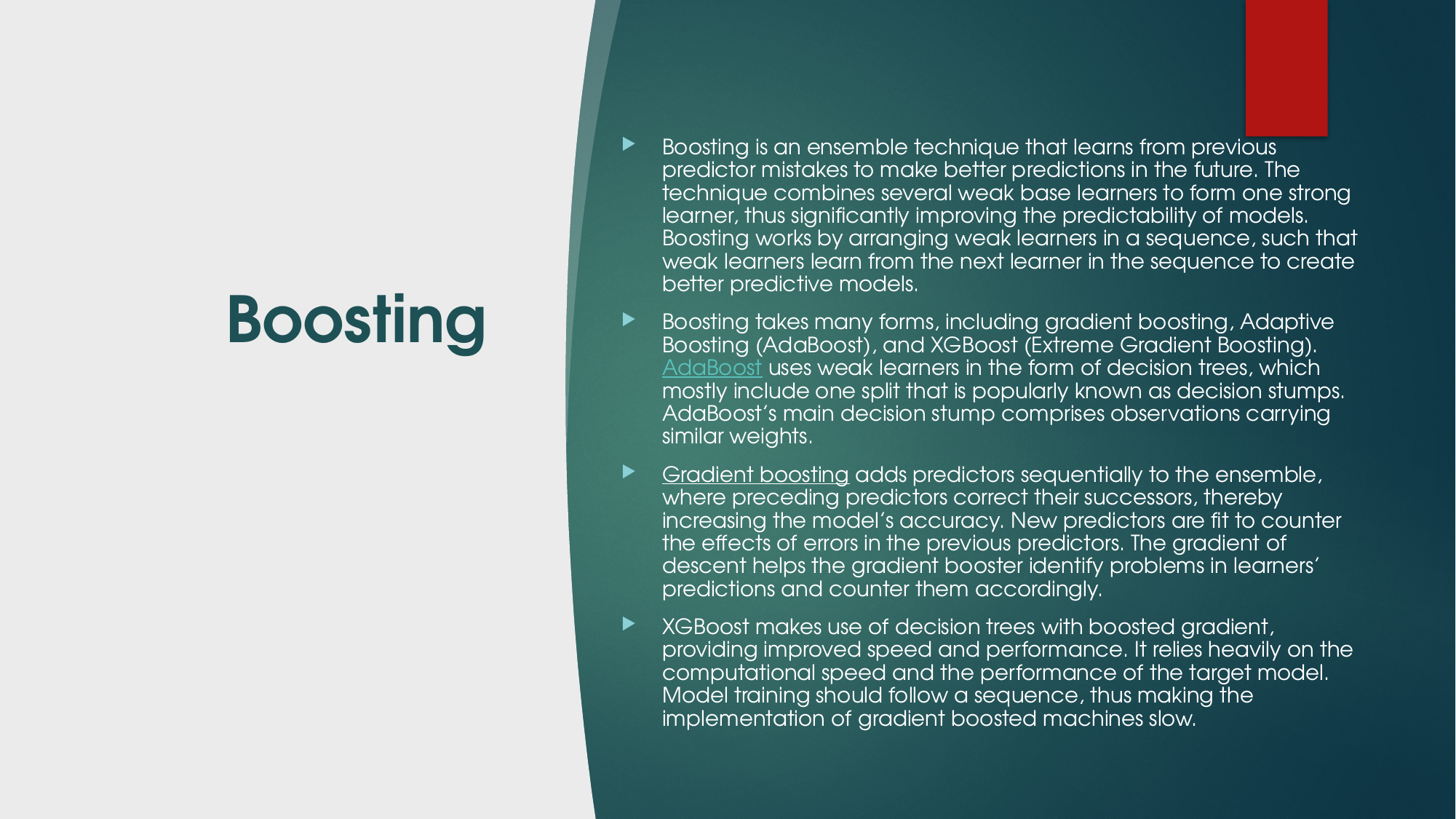

Boosting is an ensemble technique that learns from previous predictor mistakes to make better predictions in the future. The technique combines several weak base learners to form one strong learner, thus significantly improving the predictability of models. Boosting works by arranging weak learners in a sequence, such that weak learners learn from the next learner in the sequence to create better predictive models.
Boosting takes many forms, including gradient boosting, Adaptive Boosting (AdaBoost), and XGBoost (Extreme Gradient Boosting). AdaBoost uses weak learners in the form of decision trees, which mostly include one split that is popularly known as decision stumps. AdaBoost’s main decision stump comprises observations carrying similar weights.
Gradient boosting adds predictors sequentially to the ensemble, where preceding predictors correct their successors, thereby increasing the model’s accuracy. New predictors are fit to counter the effects of errors in the previous predictors. The gradient of descent helps the gradient booster identify problems in learners’ predictions and counter them accordingly.
XGBoost makes use of decision trees with boosted gradient, providing improved speed and performance. It relies heavily on the computational speed and the performance of the target model. Model training should follow a sequence, thus making the implementation of gradient boosted machines slow.

# Boosting